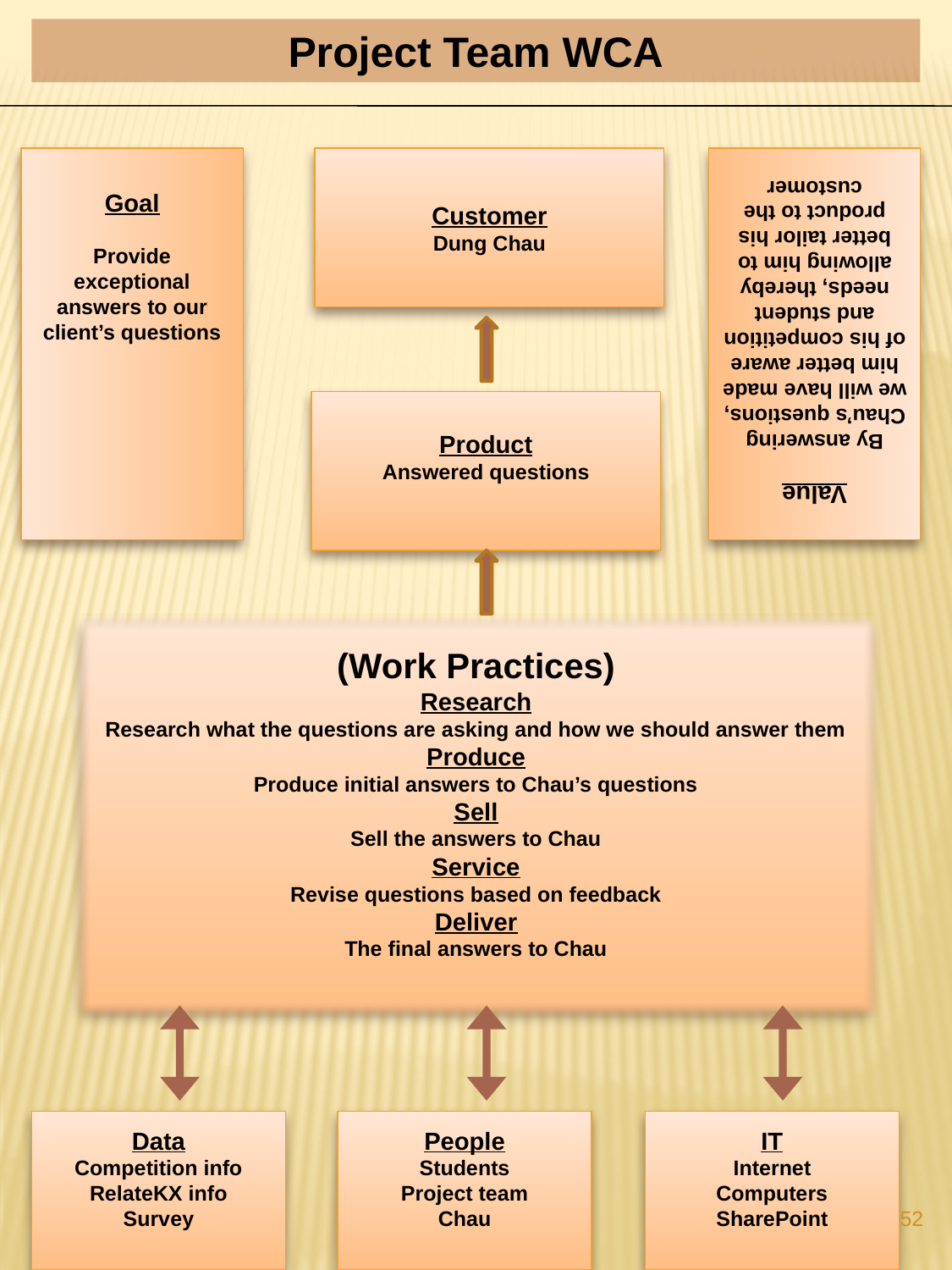

Project Team WCA

Customer
Dung Chau
Goal

Provide exceptional answers to our client’s questions

Value

By answering Chau’s questions, we will have made him better aware of his competition and student needs, thereby allowing him to better tailor his product to the customer

Product
Answered questions

(Work Practices)
Research
Research what the questions are asking and how we should answer them
Produce
Produce initial answers to Chau’s questions
Sell
Sell the answers to Chau
Service
Revise questions based on feedback
Deliver
The final answers to Chau

Data
Competition info
RelateKX info
Survey

People
Students
Project team
Chau

IT
Internet
Computers
SharePoint

52